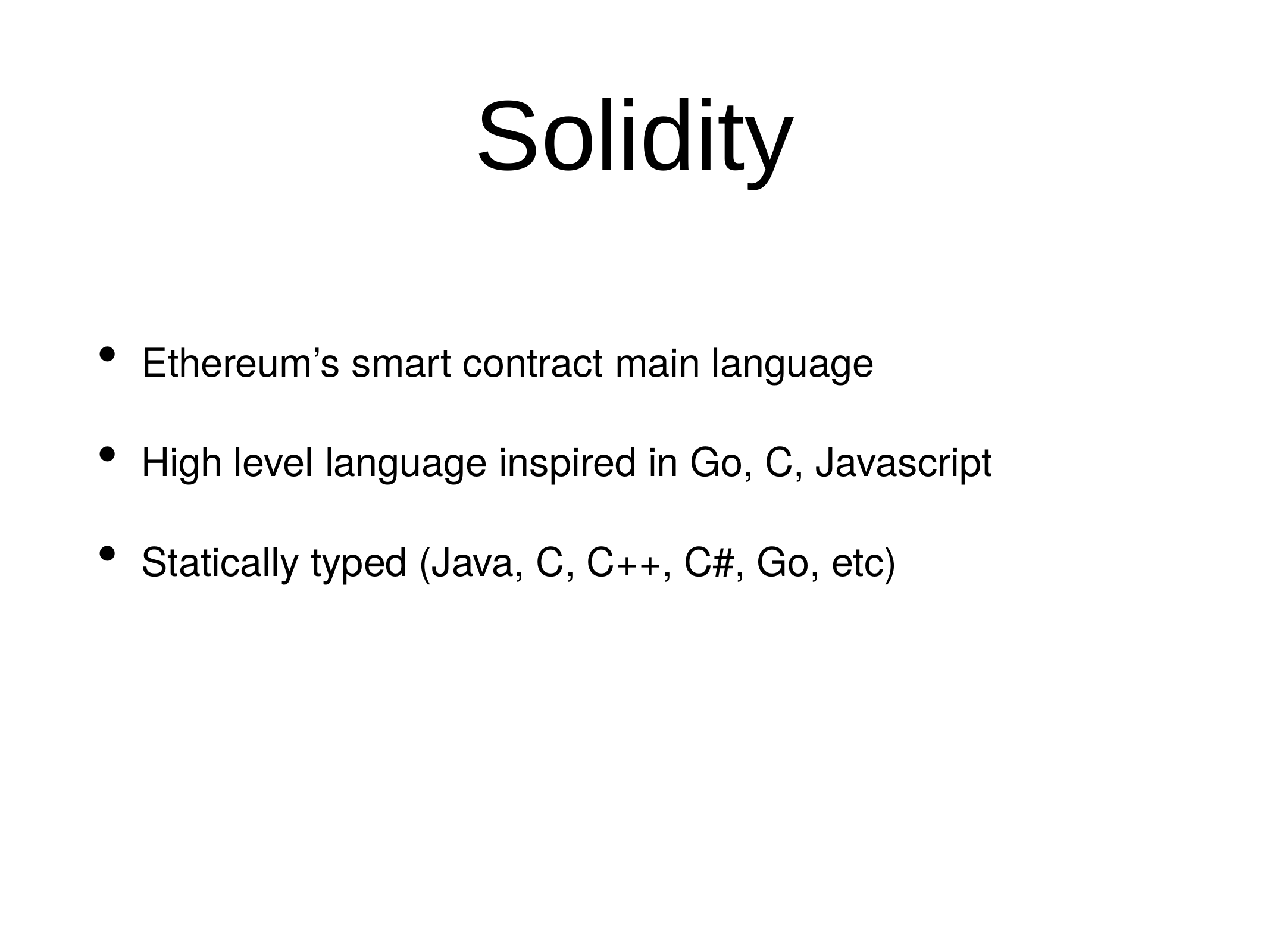

# Solidity
Ethereum’s smart contract main language
High level language inspired in Go, C, Javascript
Statically typed (Java, C, C++, C#, Go, etc)